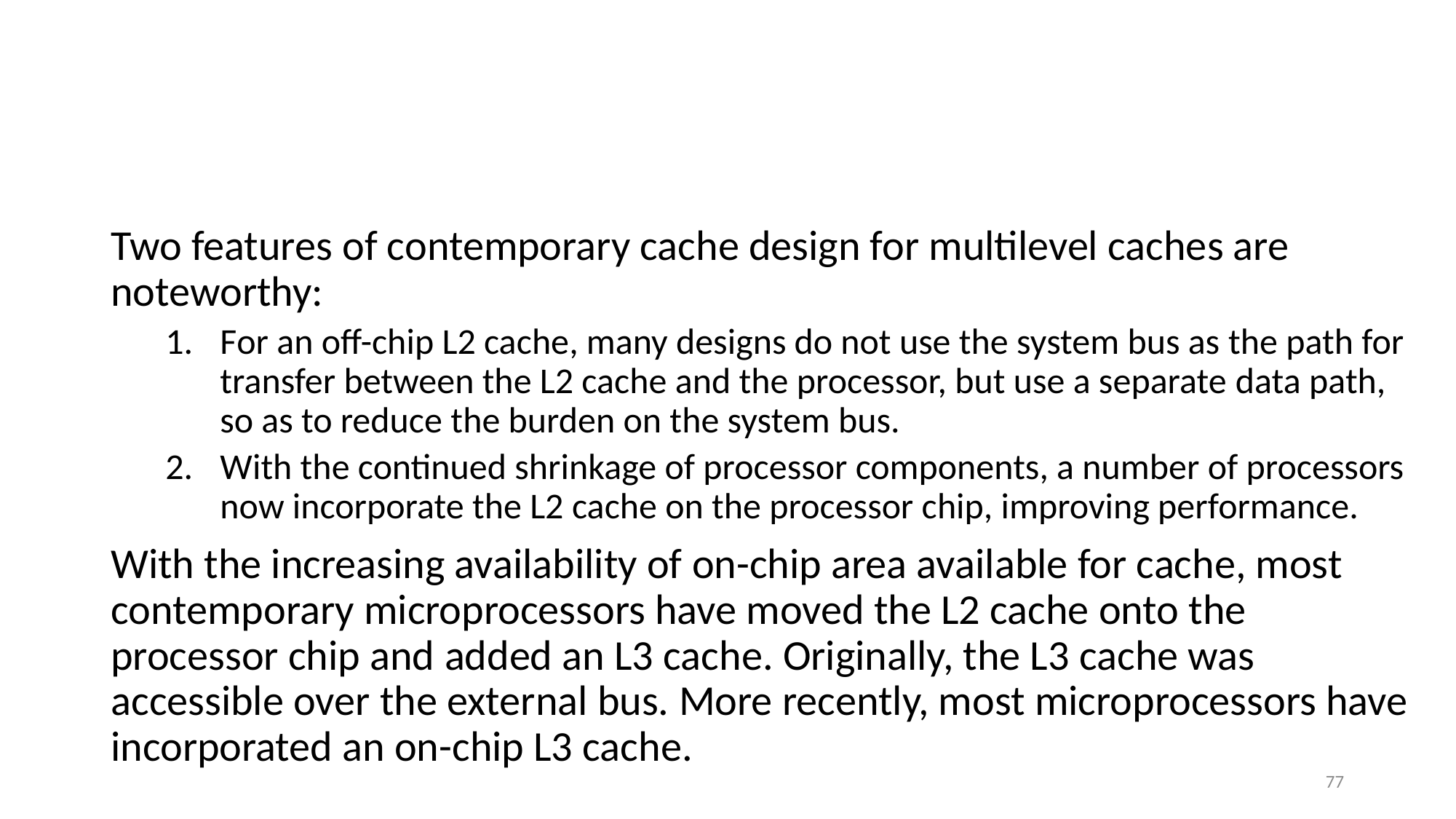

#
Two features of contemporary cache design for multilevel caches are noteworthy:
For an off-chip L2 cache, many designs do not use the system bus as the path for transfer between the L2 cache and the processor, but use a separate data path, so as to reduce the burden on the system bus.
With the continued shrinkage of processor components, a number of processors now incorporate the L2 cache on the processor chip, improving performance.
With the increasing availability of on-chip area available for cache, most contemporary microprocessors have moved the L2 cache onto the processor chip and added an L3 cache. Originally, the L3 cache was accessible over the external bus. More recently, most microprocessors have incorporated an on-chip L3 cache.
77